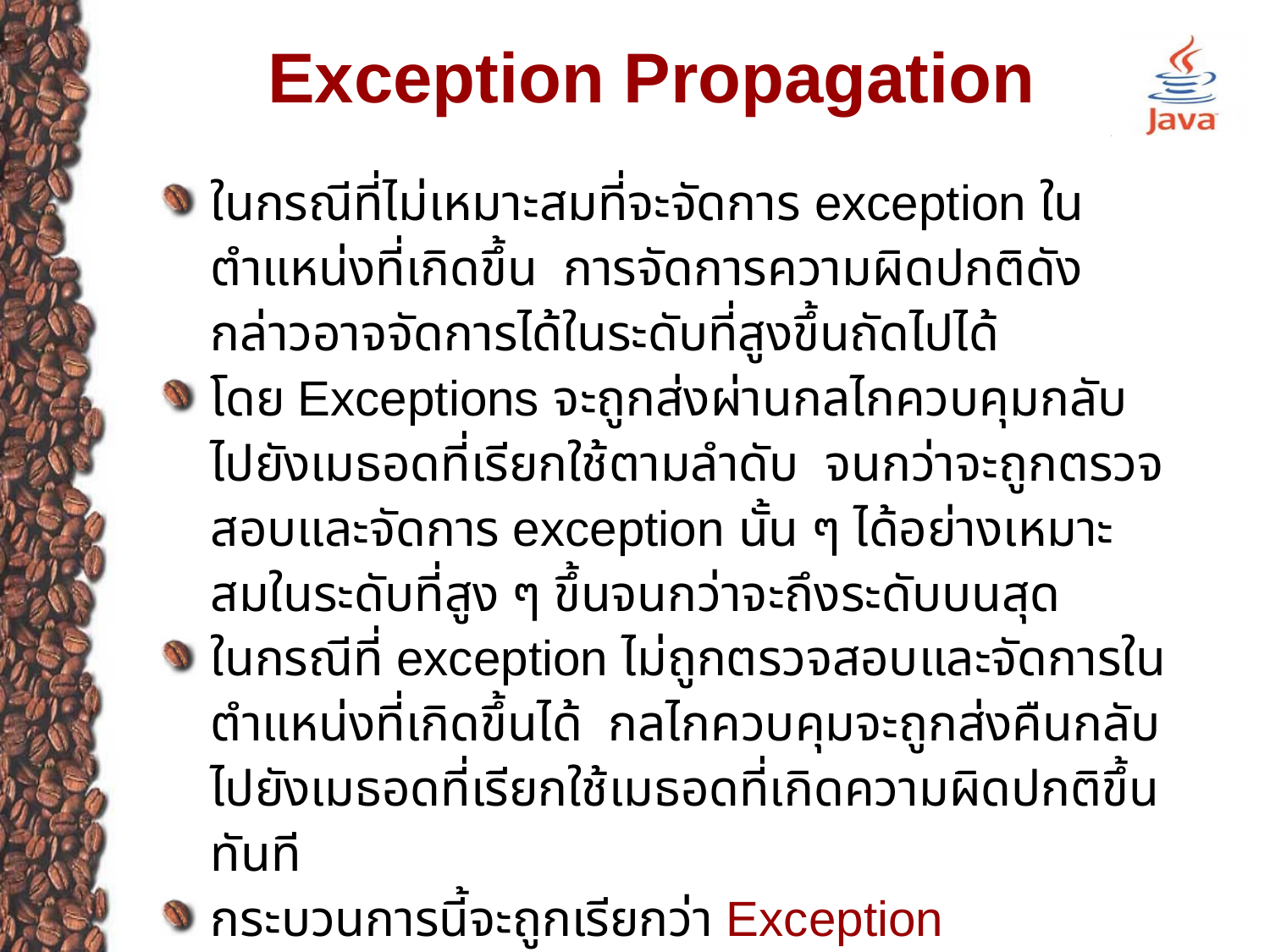

Exception Propagation
ในกรณีที่ไม่เหมาะสมที่จะจัดการ exception ในตำแหน่งที่เกิดขึ้น  การจัดการความผิดปกติดังกล่าวอาจจัดการได้ในระดับที่สูงขึ้นถัดไปได้
โดย Exceptions จะถูกส่งผ่านกลไกควบคุมกลับไปยังเมธอดที่เรียกใช้ตามลำดับ  จนกว่าจะถูกตรวจสอบและจัดการ exception นั้น ๆ ได้อย่างเหมาะสมในระดับที่สูง ๆ ขึ้นจนกว่าจะถึงระดับบนสุด
ในกรณีที่ exception ไม่ถูกตรวจสอบและจัดการในตำแหน่งที่เกิดขึ้นได้  กลไกควบคุมจะถูกส่งคืนกลับไปยังเมธอดที่เรียกใช้เมธอดที่เกิดความผิดปกติขึ้นทันที
กระบวนการนี้จะถูกเรียกว่า Exception Propagation